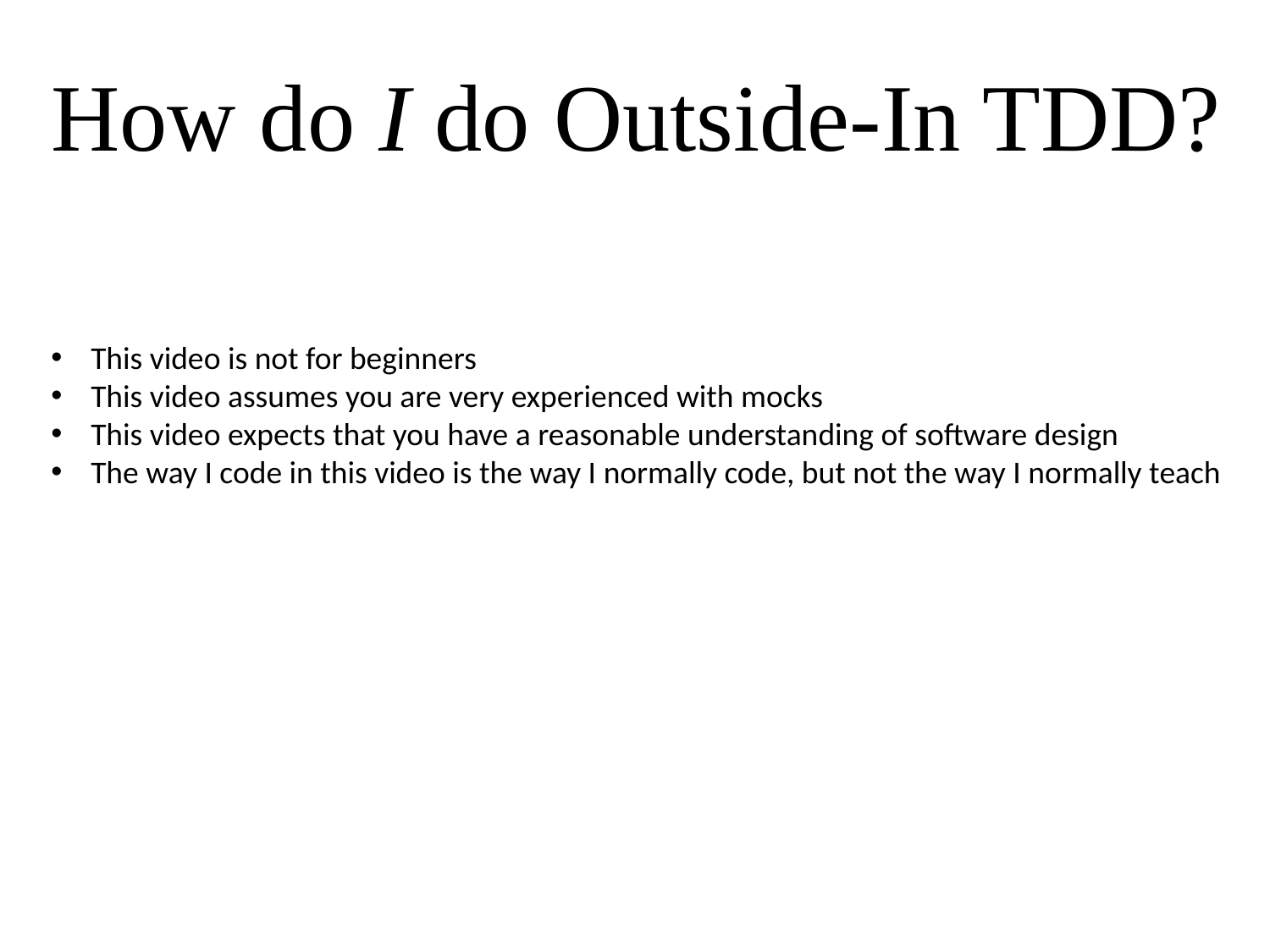

How do I do Outside-In TDD?
This video is not for beginners
This video assumes you are very experienced with mocks
This video expects that you have a reasonable understanding of software design
The way I code in this video is the way I normally code, but not the way I normally teach